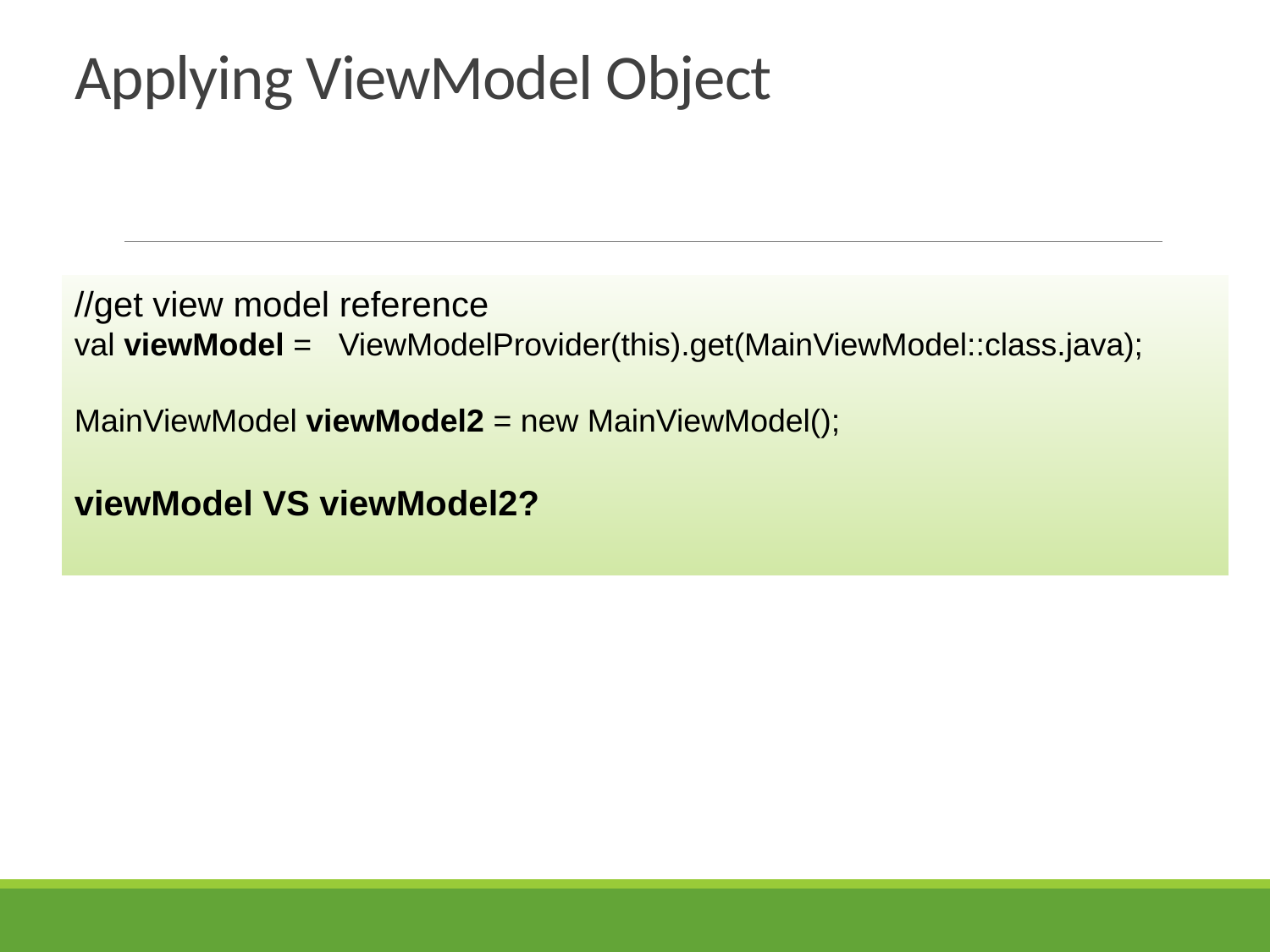

# Applying ViewModel Object
//get view model reference
val viewModel =   ViewModelProvider(this).get(MainViewModel::class.java);

MainViewModel viewModel2 = new MainViewModel();

viewModel VS viewModel2?